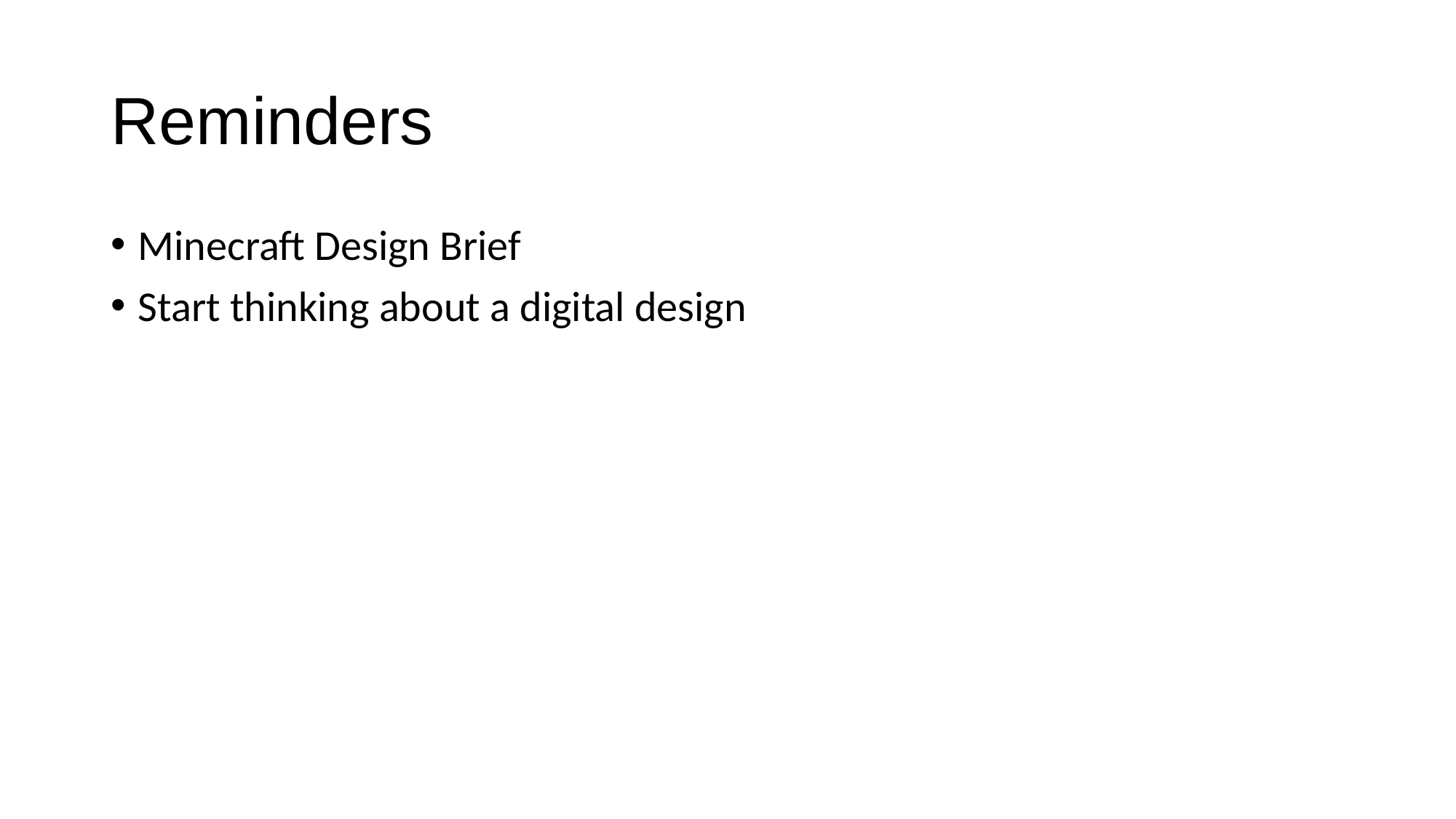

# Reminders
Minecraft Design Brief
Start thinking about a digital design